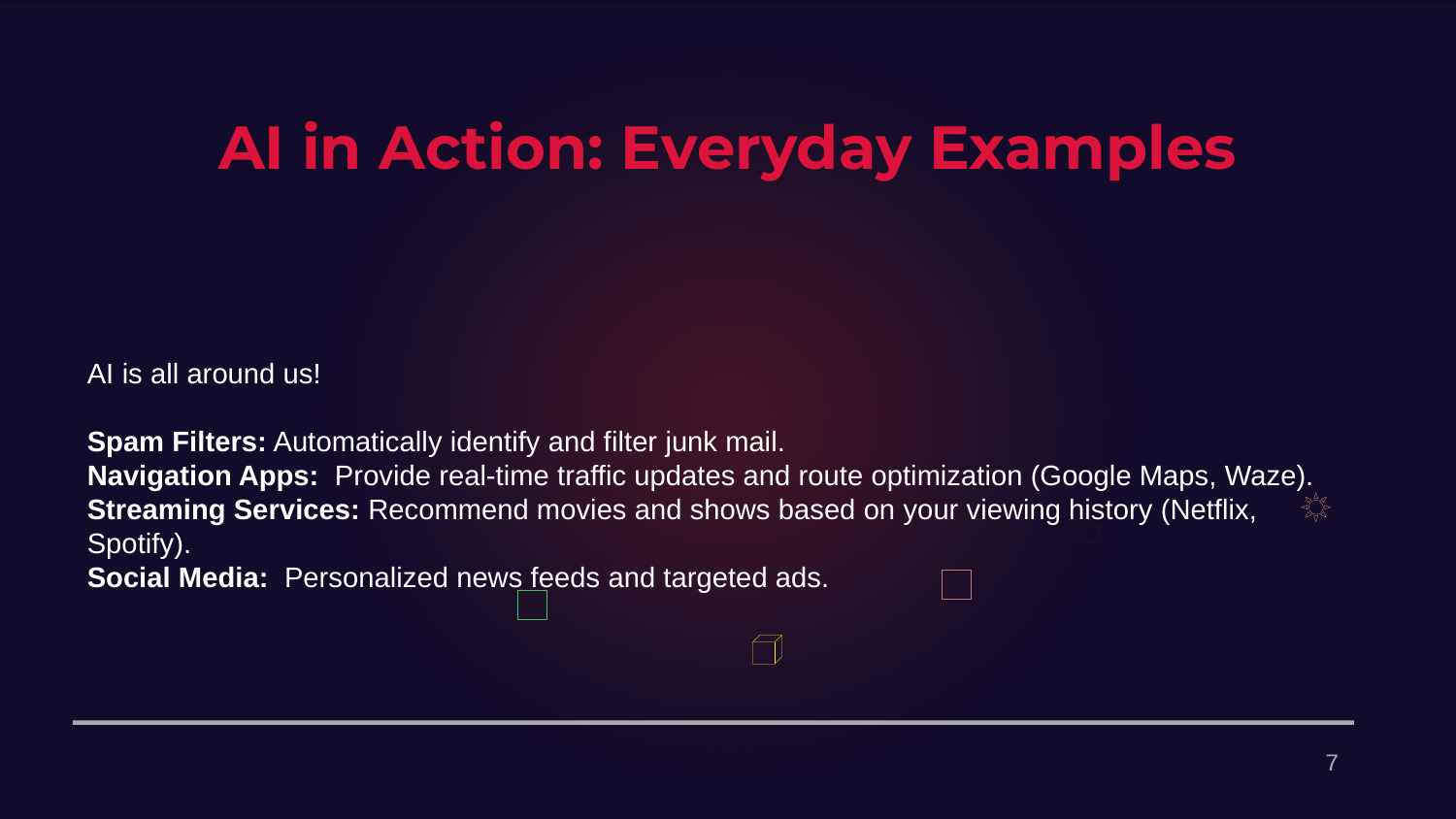

AI in Action: Everyday Examples
AI is all around us!

Spam Filters: Automatically identify and filter junk mail.
Navigation Apps:  Provide real-time traffic updates and route optimization (Google Maps, Waze).
Streaming Services: Recommend movies and shows based on your viewing history (Netflix, Spotify).
Social Media:  Personalized news feeds and targeted ads.

7